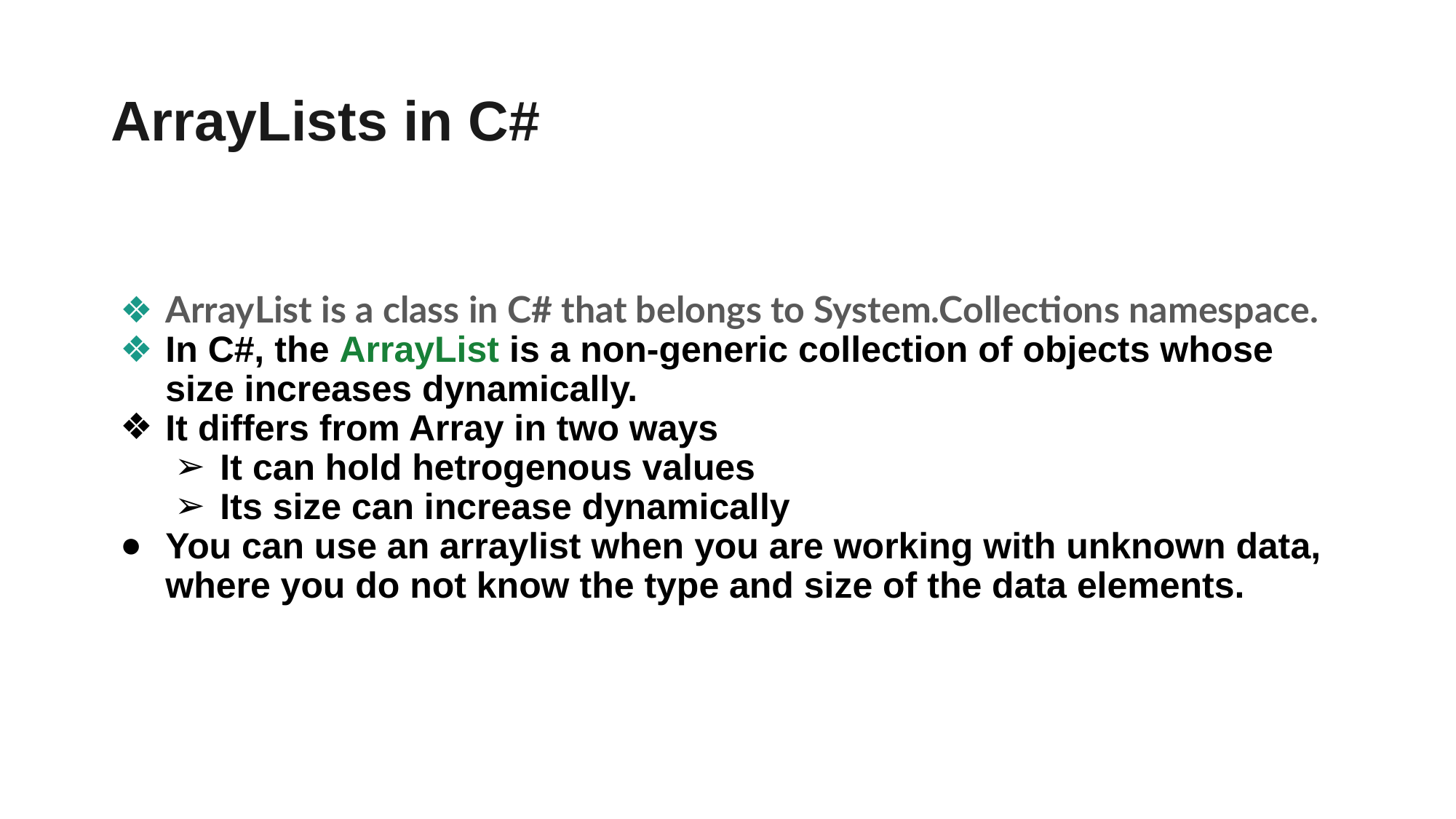

# ArrayLists in C#

ArrayList is a class in C# that belongs to System.Collections namespace.
In C#, the ArrayList is a non-generic collection of objects whose size increases dynamically.
It differs from Array in two ways
It can hold hetrogenous values
Its size can increase dynamically
You can use an arraylist when you are working with unknown data, where you do not know the type and size of the data elements.